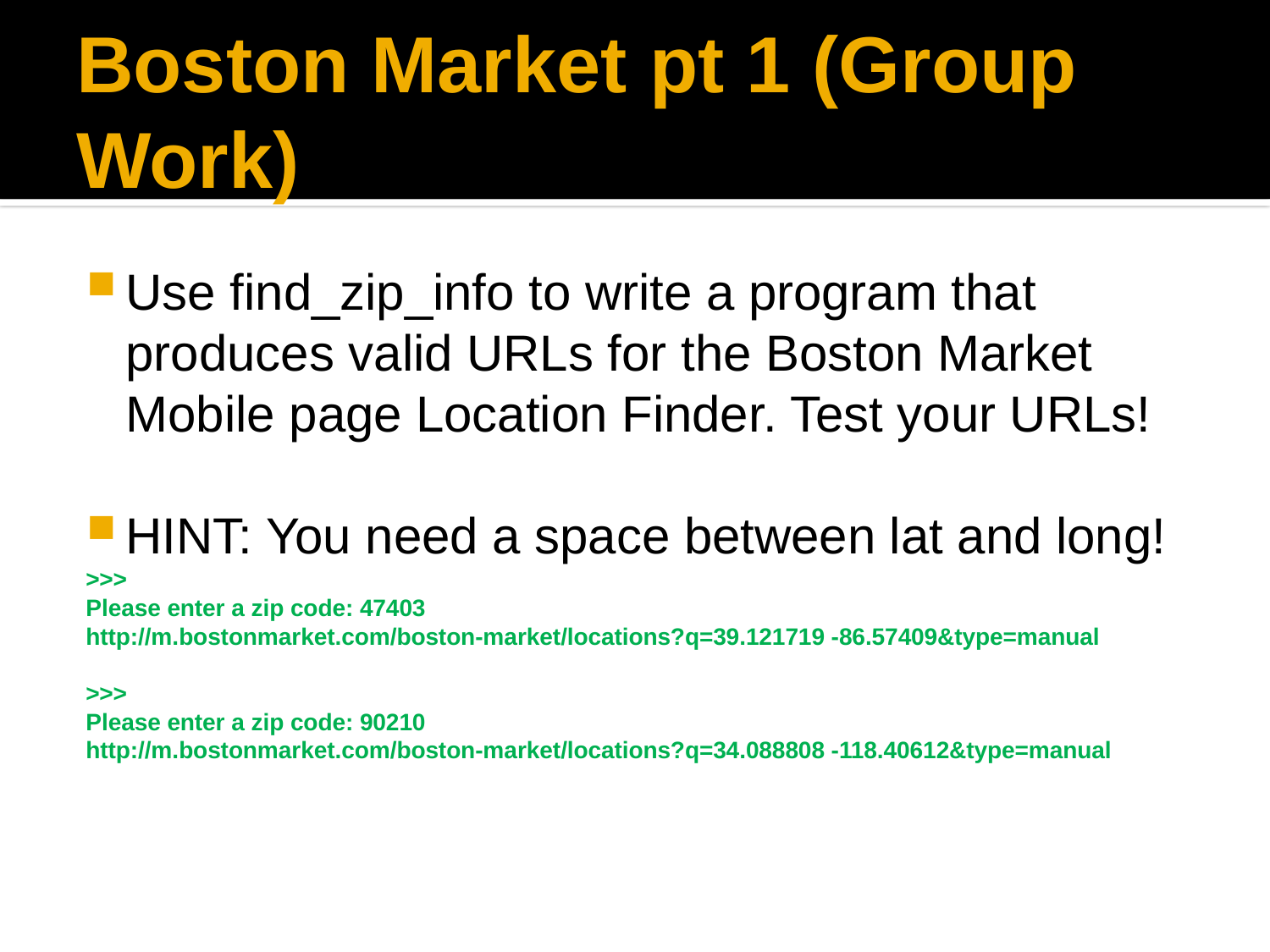

# Boston Market pt 1 (Group Work)
Use find_zip_info to write a program that produces valid URLs for the Boston Market Mobile page Location Finder. Test your URLs!

HINT: You need a space between lat and long!
>>>
Please enter a zip code: 47403
http://m.bostonmarket.com/boston-market/locations?q=39.121719 -86.57409&type=manual

>>>
Please enter a zip code: 90210
http://m.bostonmarket.com/boston-market/locations?q=34.088808 -118.40612&type=manual